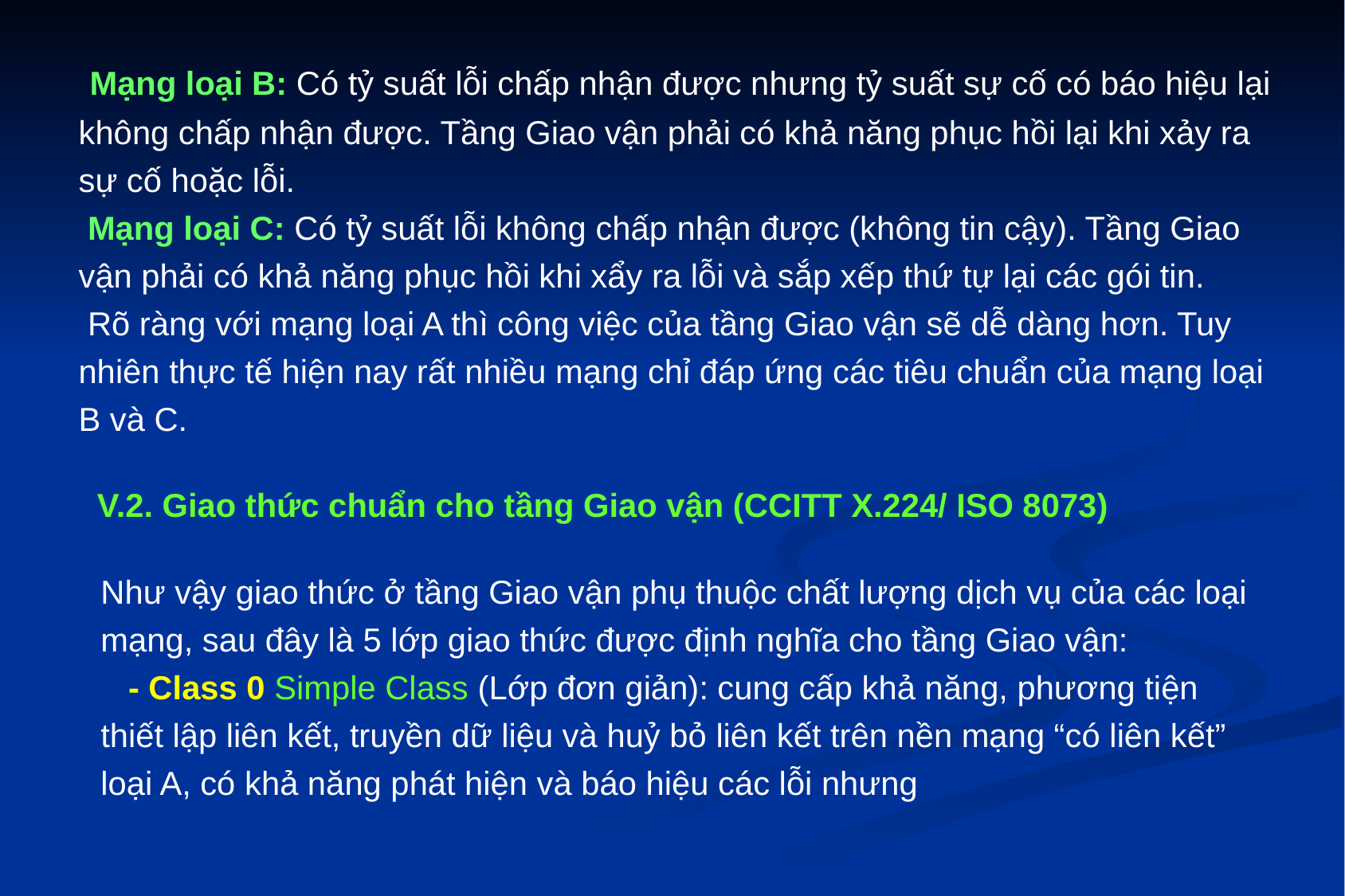

Mạng loại B: Có tỷ suất lỗi chấp nhận được nhưng tỷ suất sự cố có báo hiệu lại không chấp nhận được. Tầng Giao vận phải có khả năng phục hồi lại khi xảy ra sự cố hoặc lỗi.
 Mạng loại C: Có tỷ suất lỗi không chấp nhận được (không tin cậy). Tầng Giao vận phải có khả năng phục hồi khi xẩy ra lỗi và sắp xếp thứ tự lại các gói tin.
 Rõ ràng với mạng loại A thì công việc của tầng Giao vận sẽ dễ dàng hơn. Tuy nhiên thực tế hiện nay rất nhiều mạng chỉ đáp ứng các tiêu chuẩn của mạng loại B và C.
V.2. Giao thức chuẩn cho tầng Giao vận (CCITT X.224/ ISO 8073)
Như vậy giao thức ở tầng Giao vận phụ thuộc chất lượng dịch vụ của các loại mạng, sau đây là 5 lớp giao thức được định nghĩa cho tầng Giao vận:
   - Class 0 Simple Class (Lớp đơn giản): cung cấp khả năng, phương tiện thiết lập liên kết, truyền dữ liệu và huỷ bỏ liên kết trên nền mạng “có liên kết” loại A, có khả năng phát hiện và báo hiệu các lỗi nhưng